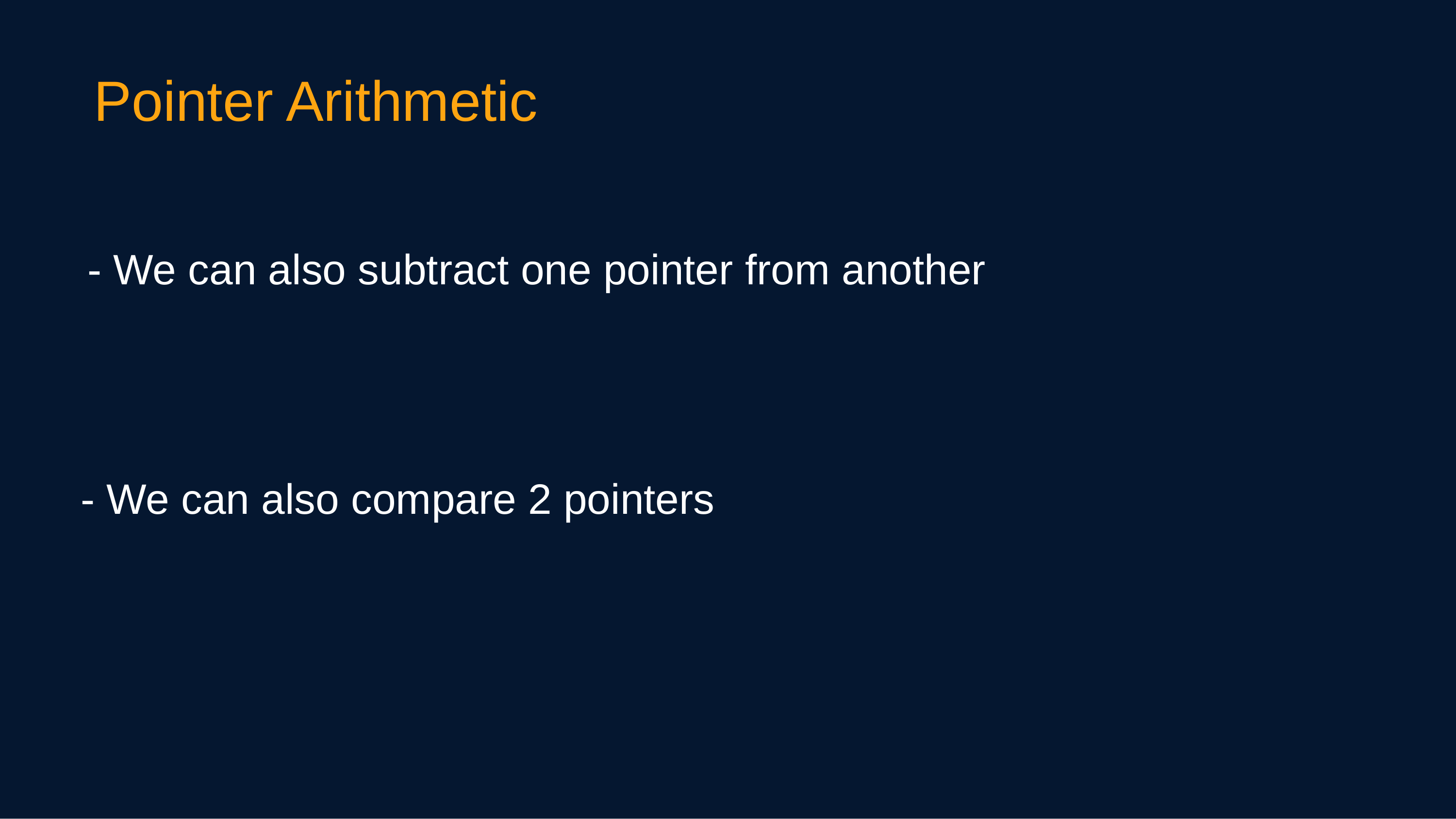

Pointer Arithmetic
- We can also subtract one pointer from another
- We can also compare 2 pointers